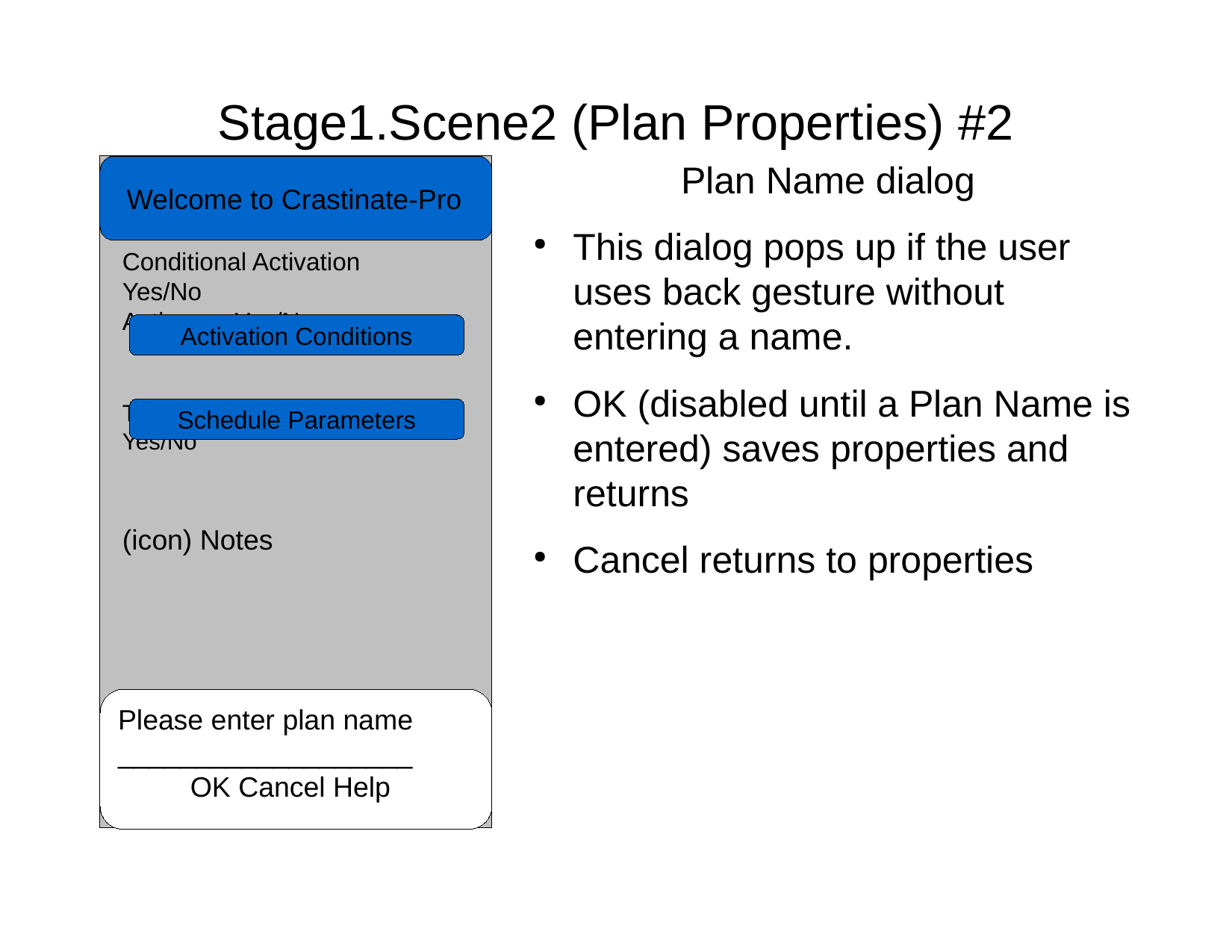

Stage1.Scene2 (Plan Properties) #2

Plan Name dialog
This dialog pops up if the user uses back gesture without entering a name.
OK (disabled until a Plan Name is entered) saves properties and returns
Cancel returns to properties
Welcome to Crastinate-Pro
Conditional Activation	Yes/No
Active	Yes/No

This Plan is a Schedule	Yes/No

(icon) Notes
Activation Conditions
Schedule Parameters
Please enter plan name
___________________
OK Cancel Help
?
Cancel